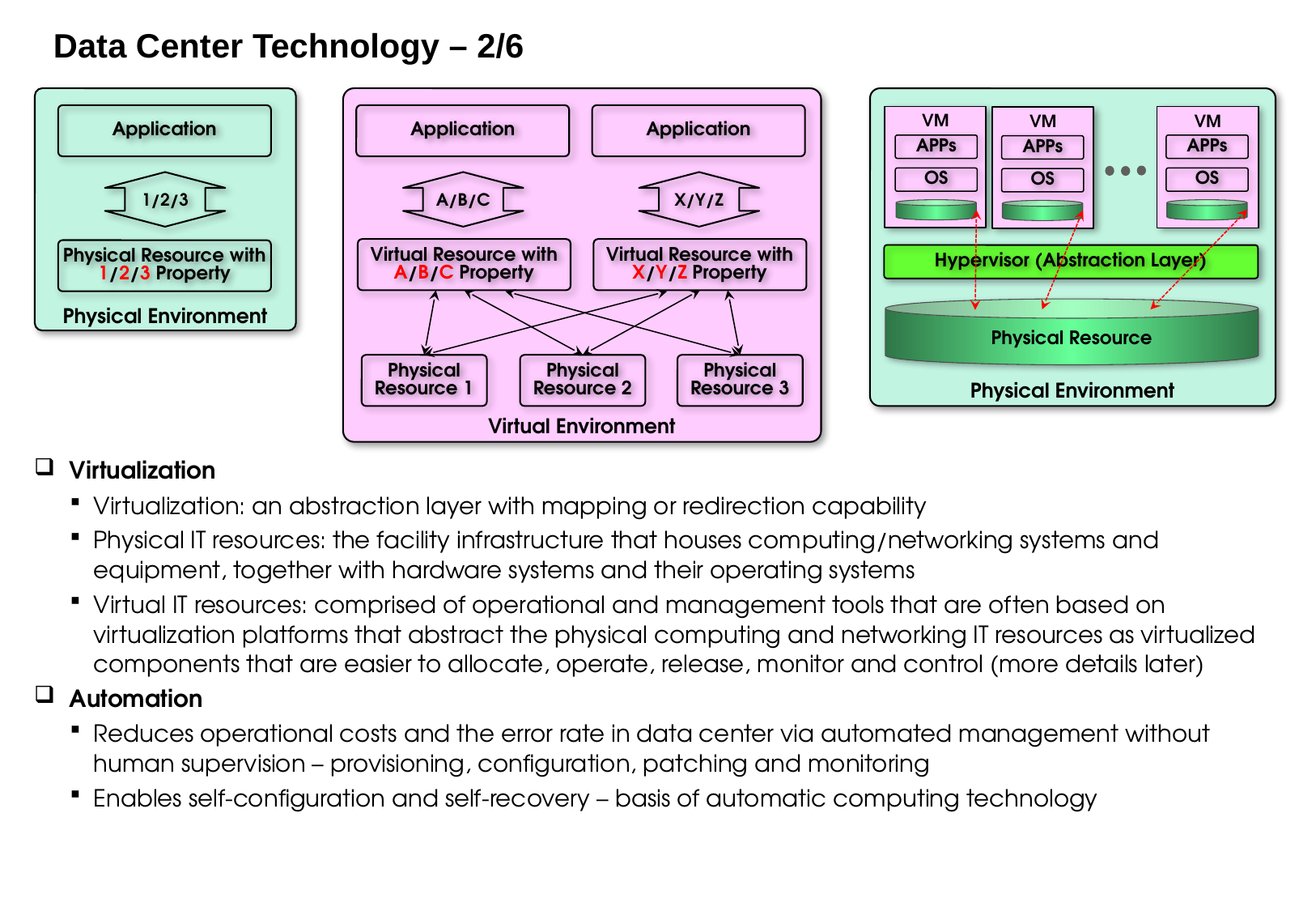

# Data Center Technology – 2/6
Physical Environment
Application
1/2/3
Physical Resource with
1/2/3 Property
Virtual Environment
Physical Environment
Application
Application
VM
VM
VM
APPs
APPs
APPs

OS
OS
OS

Hypervisor (Abstraction Layer)
Physical Resource
X/Y/Z
A/B/C
Virtual Resource with
X/Y/Z Property
Virtual Resource with
A/B/C Property
Physical Resource 1
Physical Resource 3
Physical Resource 2
Virtualization
Virtualization: an abstraction layer with mapping or redirection capability
Physical IT resources: the facility infrastructure that houses computing/networking systems and equipment, together with hardware systems and their operating systems
Virtual IT resources: comprised of operational and management tools that are often based on virtualization platforms that abstract the physical computing and networking IT resources as virtualized components that are easier to allocate, operate, release, monitor and control (more details later)
Automation
Reduces operational costs and the error rate in data center via automated management without human supervision – provisioning, configuration, patching and monitoring
Enables self-configuration and self-recovery – basis of automatic computing technology